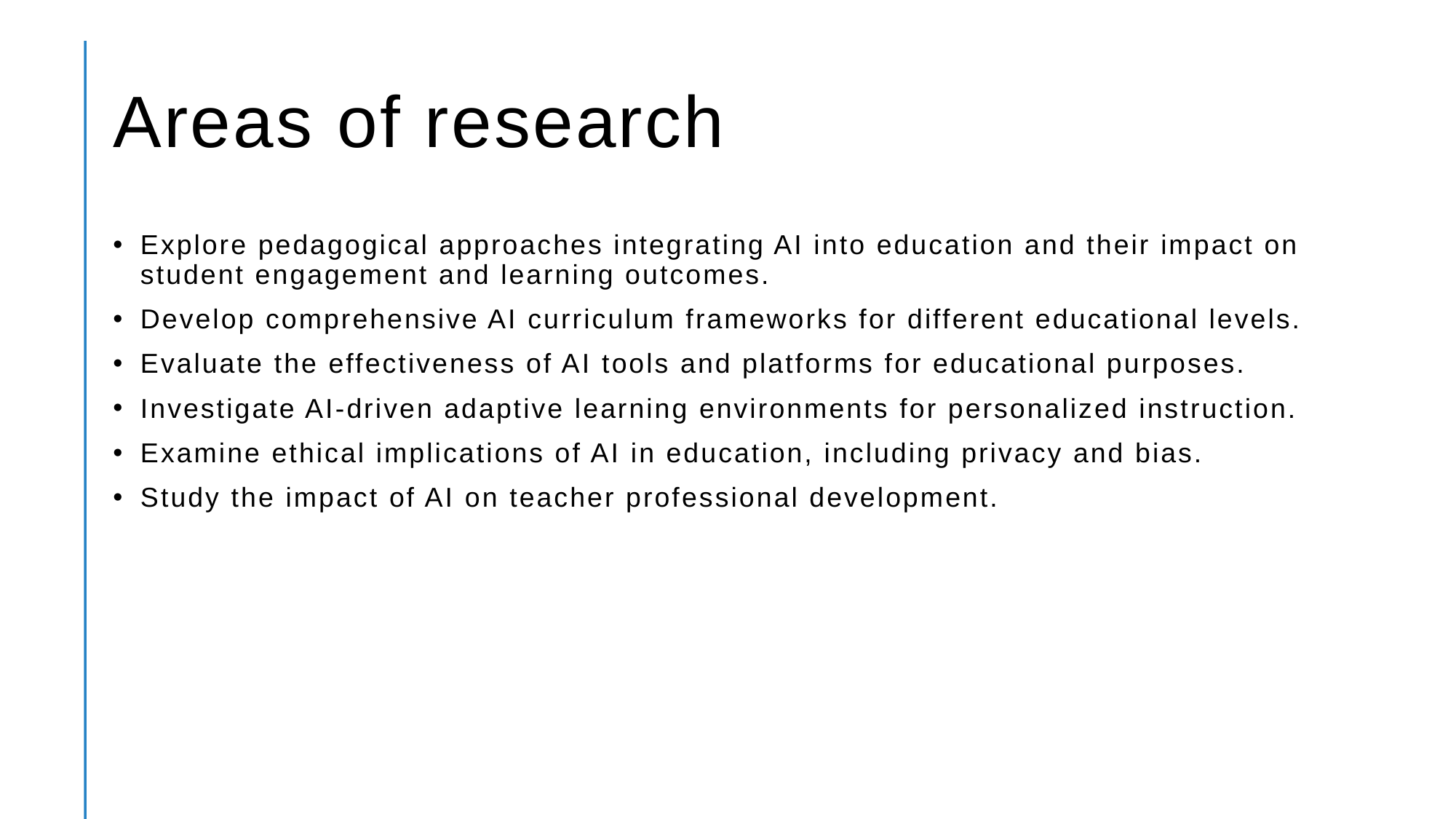

# Areas of research
Explore pedagogical approaches integrating AI into education and their impact on student engagement and learning outcomes.
Develop comprehensive AI curriculum frameworks for different educational levels.
Evaluate the effectiveness of AI tools and platforms for educational purposes.
Investigate AI-driven adaptive learning environments for personalized instruction.
Examine ethical implications of AI in education, including privacy and bias.
Study the impact of AI on teacher professional development.